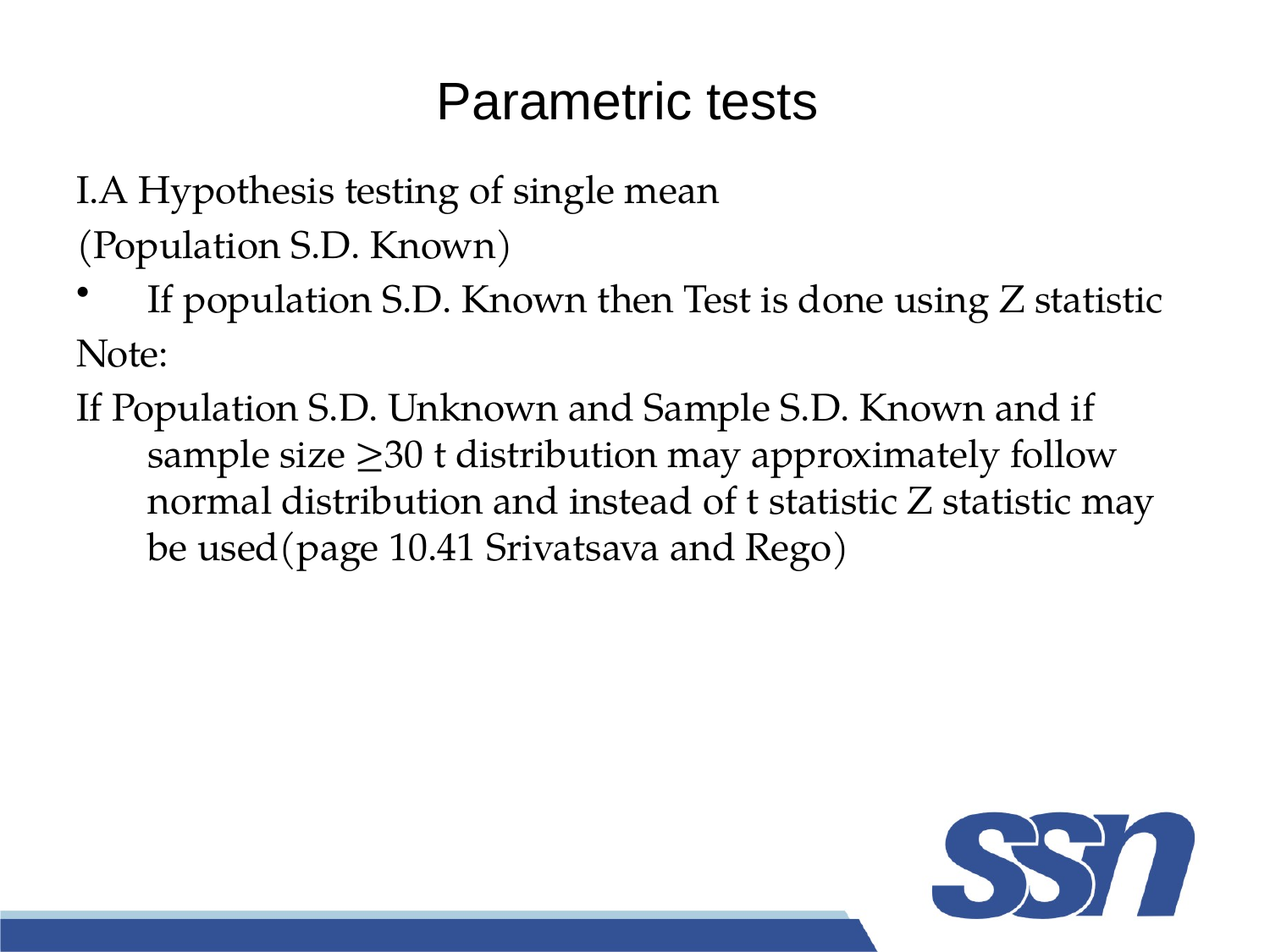

# Parametric tests
I.A Hypothesis testing of single mean
(Population S.D. Known)
If population S.D. Known then Test is done using Z statistic
Note:
If Population S.D. Unknown and Sample S.D. Known and if sample size ≥30 t distribution may approximately follow normal distribution and instead of t statistic Z statistic may be used(page 10.41 Srivatsava and Rego)